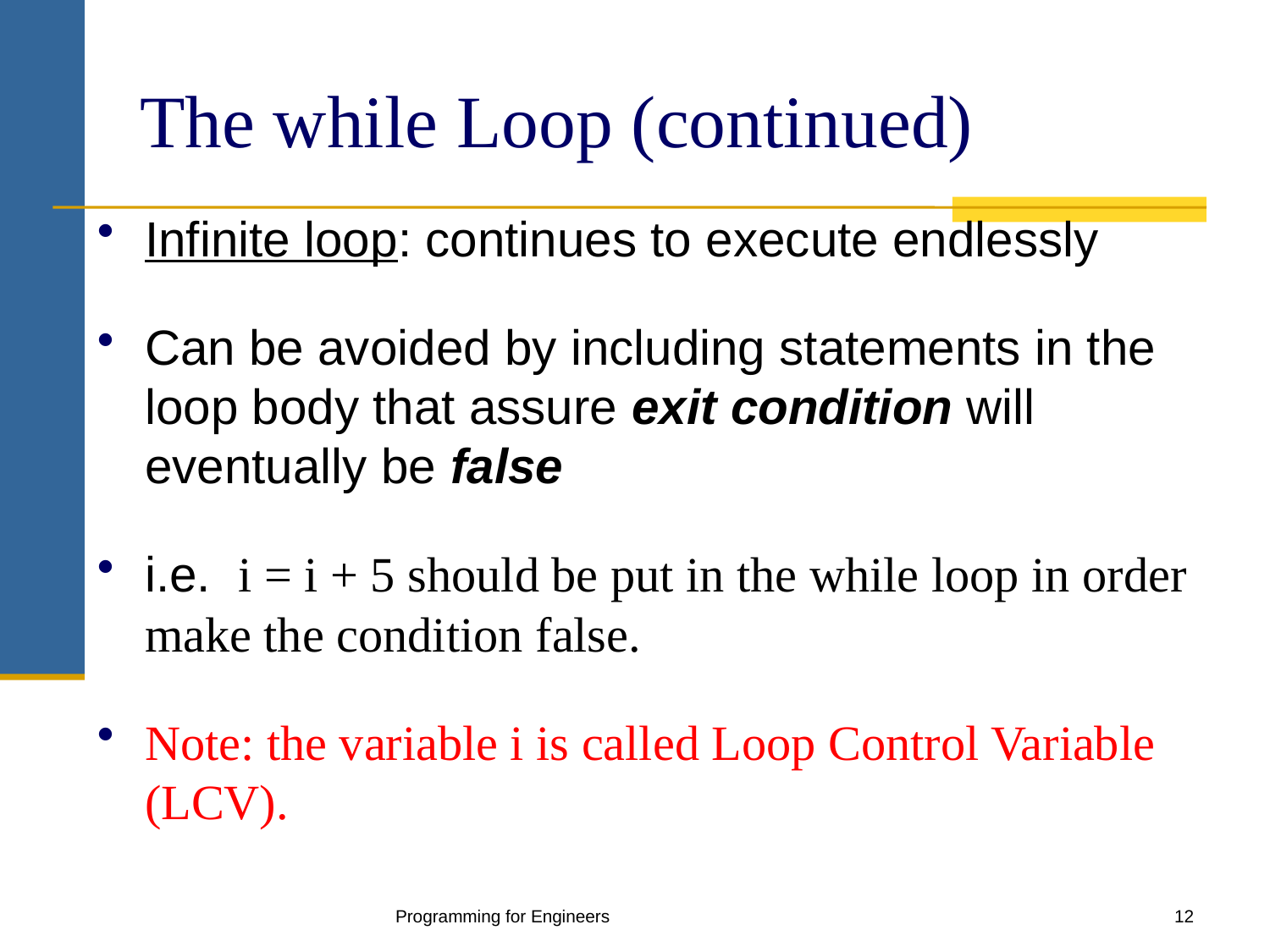

# The while Loop (continued)
Infinite loop: continues to execute endlessly
Can be avoided by including statements in the loop body that assure exit condition will eventually be false
i.e.  i = i + 5 should be put in the while loop in order make the condition false.
Note: the variable i is called Loop Control Variable (LCV).

Programming for Engineers
12